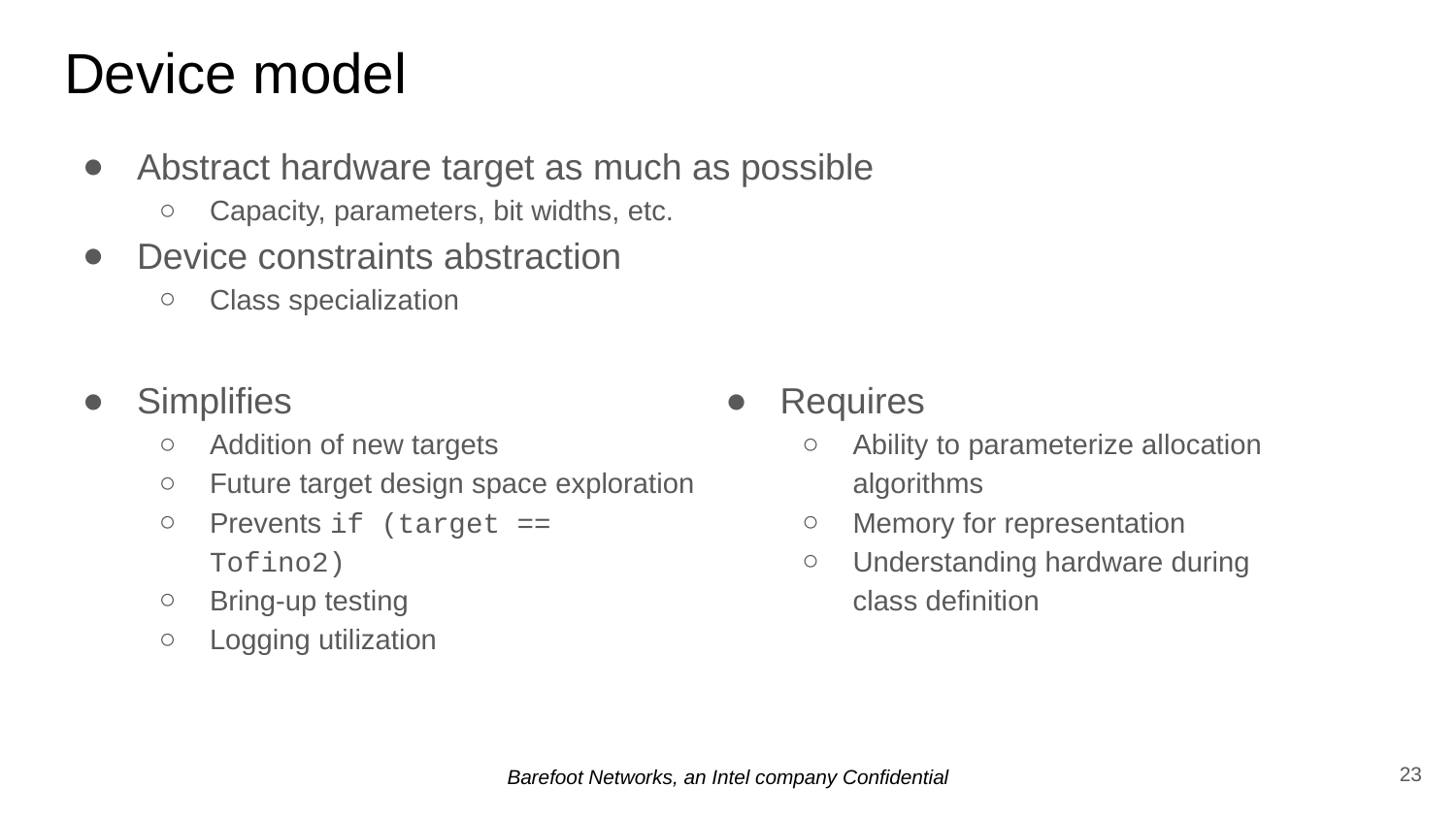

# Device model
Abstract hardware target as much as possible
Capacity, parameters, bit widths, etc.
Device constraints abstraction
Class specialization
Simplifies
Addition of new targets
Future target design space exploration
Prevents if (target == Tofino2)
Bring-up testing
Logging utilization
Requires
Ability to parameterize allocation algorithms
Memory for representation
Understanding hardware during class definition
23